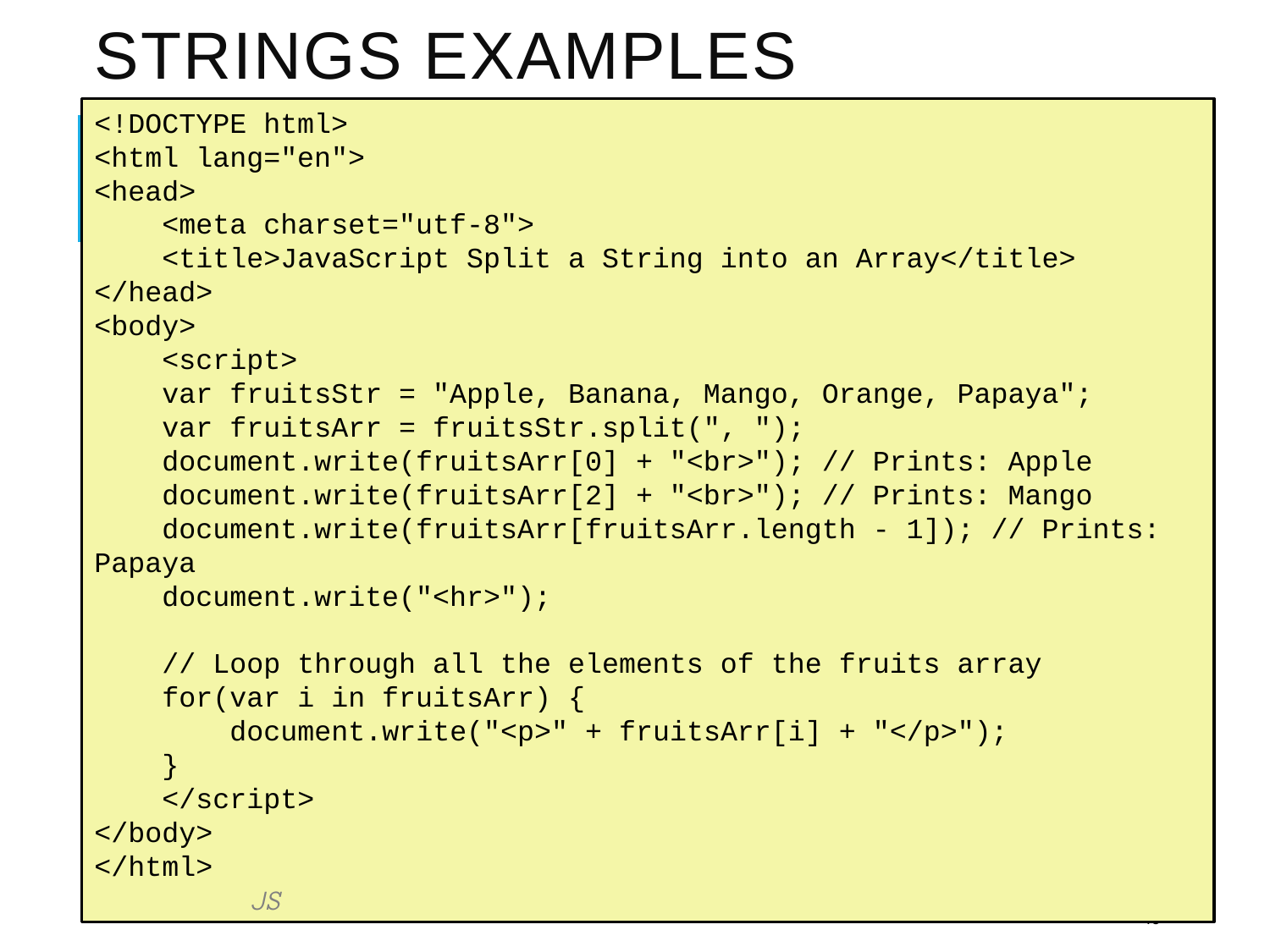

# Strings examples
<!DOCTYPE html>
<html lang="en">
<head>
    <meta charset="utf-8">
    <title>JavaScript Split a String into an Array</title>
</head>
<body>
    <script>
    var fruitsStr = "Apple, Banana, Mango, Orange, Papaya";
    var fruitsArr = fruitsStr.split(", ");
    document.write(fruitsArr[0] + "<br>"); // Prints: Apple
    document.write(fruitsArr[2] + "<br>"); // Prints: Mango
    document.write(fruitsArr[fruitsArr.length - 1]); // Prints: Papaya
    document.write("<hr>");

    // Loop through all the elements of the fruits array
    for(var i in fruitsArr) {
        document.write("<p>" + fruitsArr[i] + "</p>");
    }
    </script>
</body>
</html>	  		           	  	  		  	  JS
49